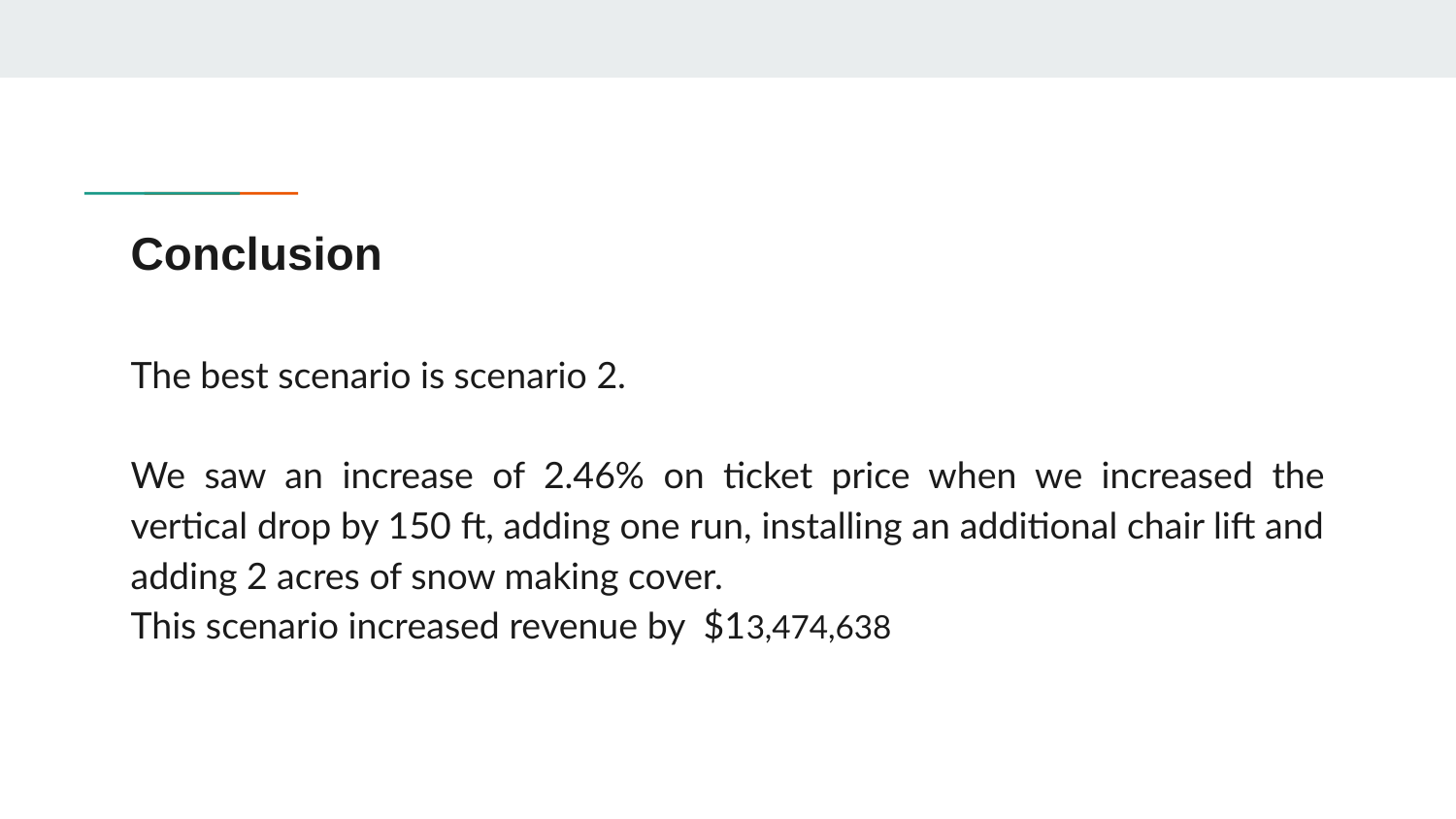

# Conclusion
The best scenario is scenario 2.

We saw an increase of 2.46% on ticket price when we increased the vertical drop by 150 ft, adding one run, installing an additional chair lift and adding 2 acres of snow making cover.
This scenario increased revenue by  $13,474,638